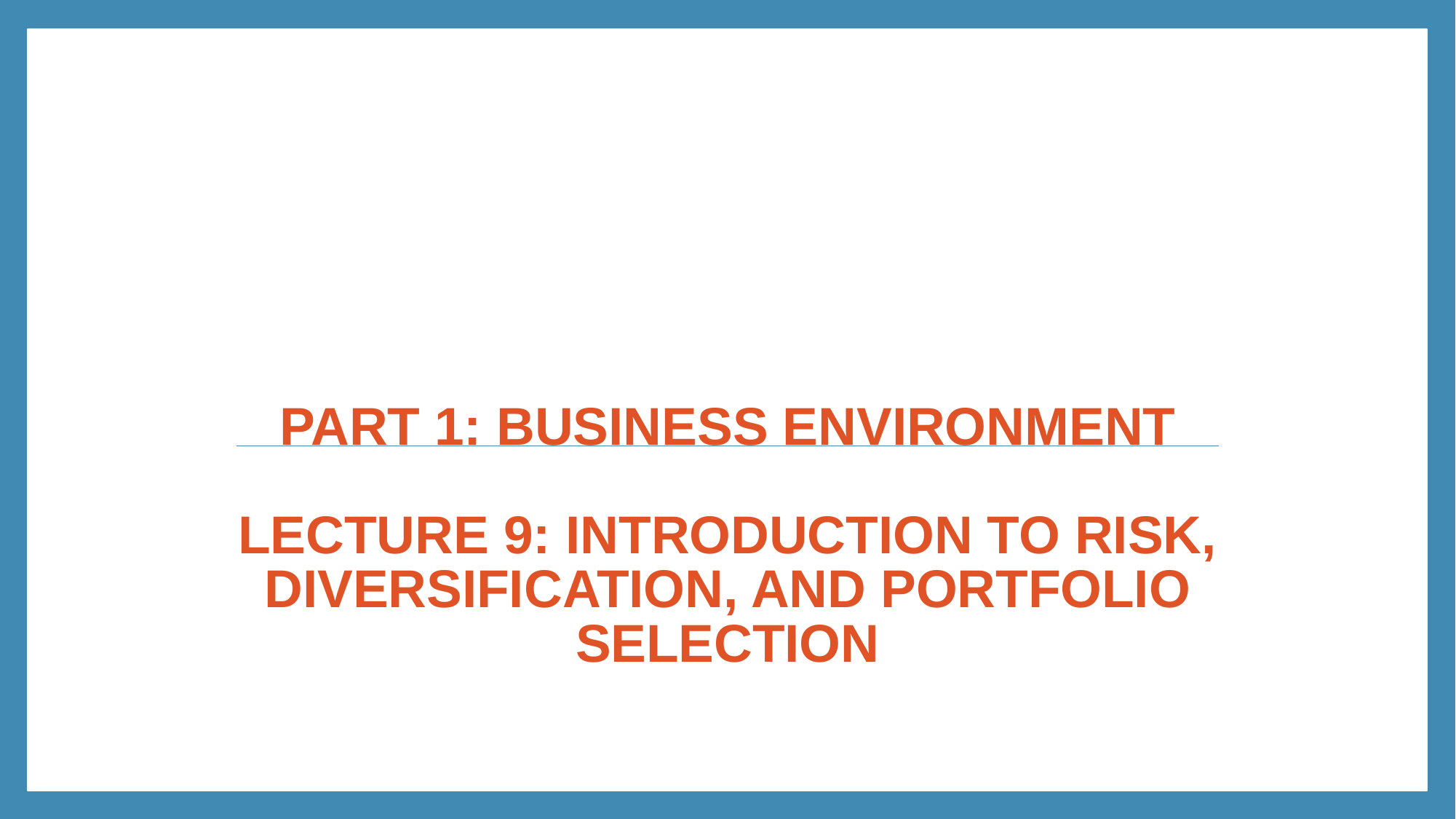

# PART 1: BUSINESS ENVIRONMENT Lecture 9: Introduction to Risk, Diversification, and Portfolio Selection